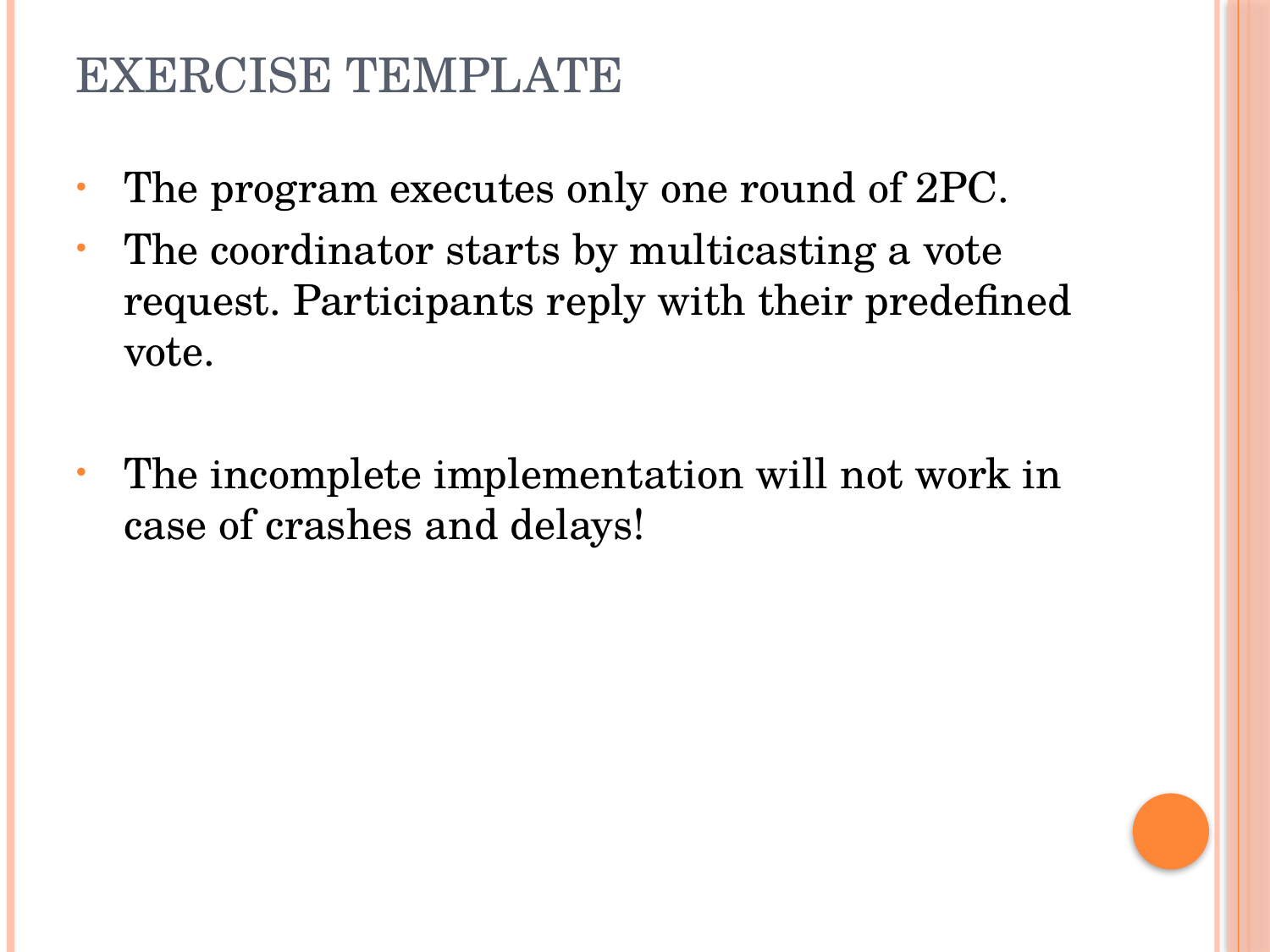

# Exercise template
The program executes only one round of 2PC.
The coordinator starts by multicasting a vote request. Participants reply with their predefined vote.

The incomplete implementation will not work in case of crashes and delays!
4